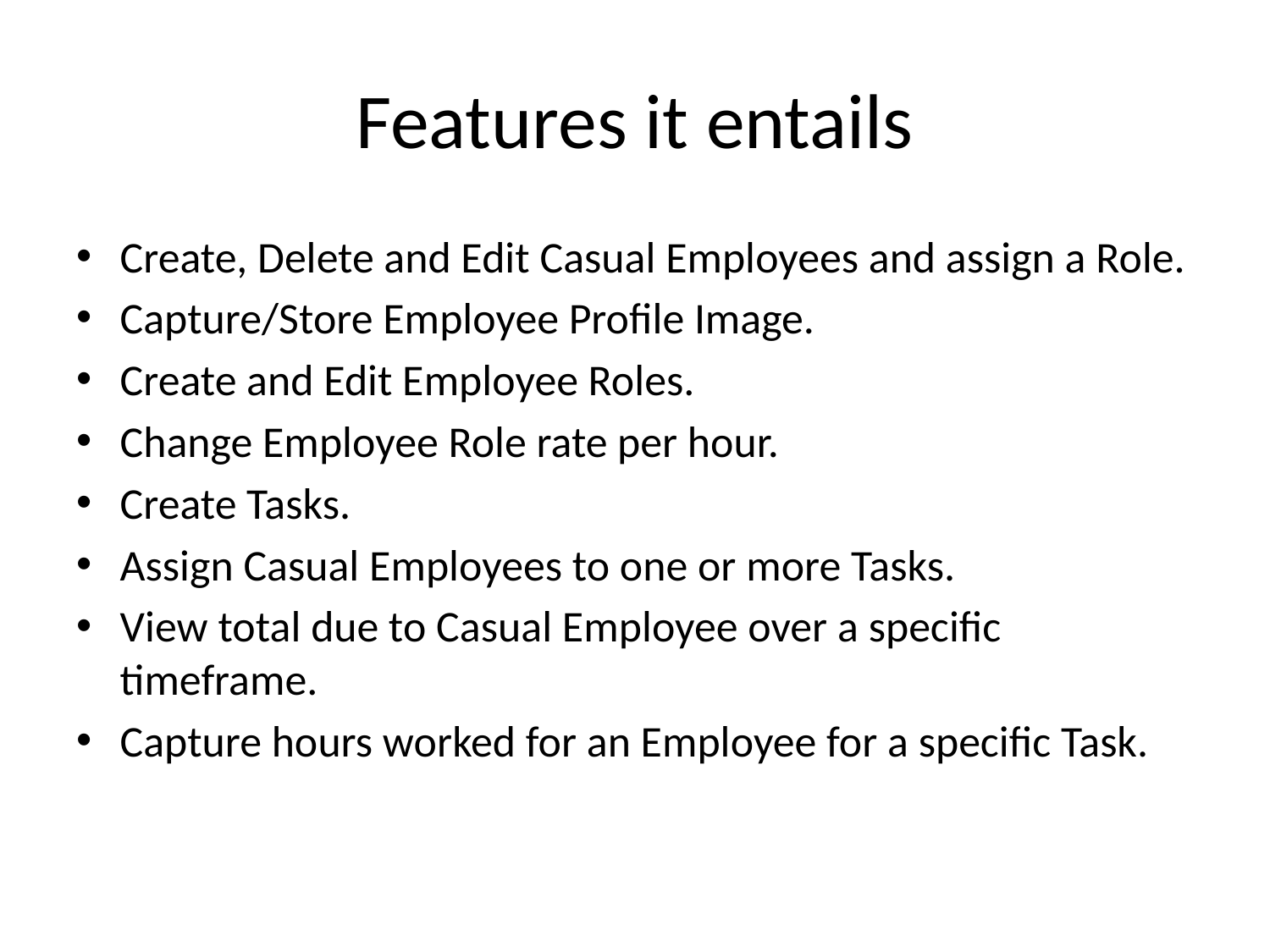

# Features it entails
Create, Delete and Edit Casual Employees and assign a Role.
Capture/Store Employee Profile Image.
Create and Edit Employee Roles.
Change Employee Role rate per hour.
Create Tasks.
Assign Casual Employees to one or more Tasks.
View total due to Casual Employee over a specific timeframe.
Capture hours worked for an Employee for a specific Task.